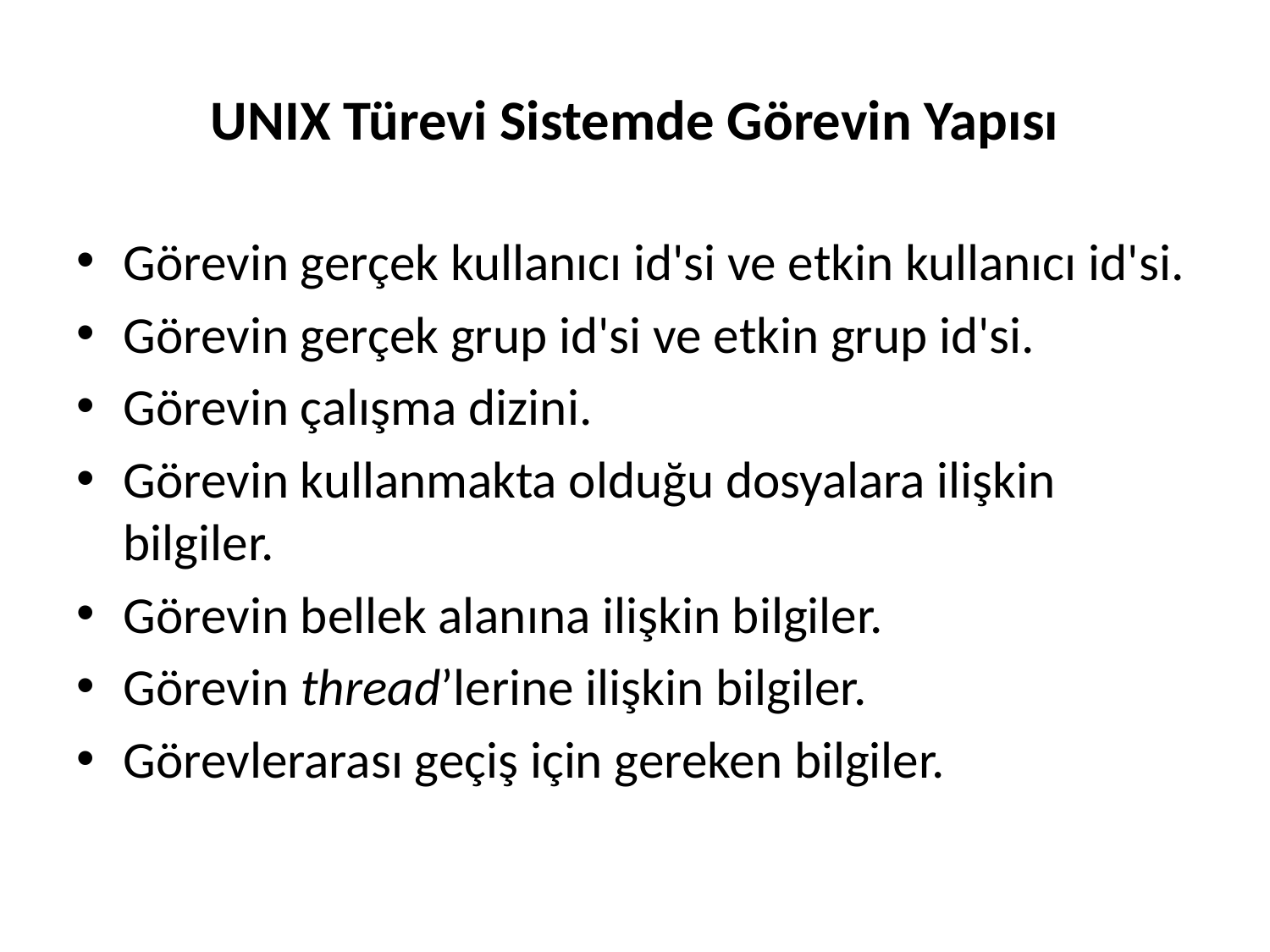

# UNIX Türevi Sistemde Görevin Yapısı
Görevin gerçek kullanıcı id'si ve etkin kullanıcı id'si.
Görevin gerçek grup id'si ve etkin grup id'si.
Görevin çalışma dizini.
Görevin kullanmakta olduğu dosyalara ilişkin bilgiler.
Görevin bellek alanına ilişkin bilgiler.
Görevin thread’lerine ilişkin bilgiler.
Görevlerarası geçiş için gereken bilgiler.